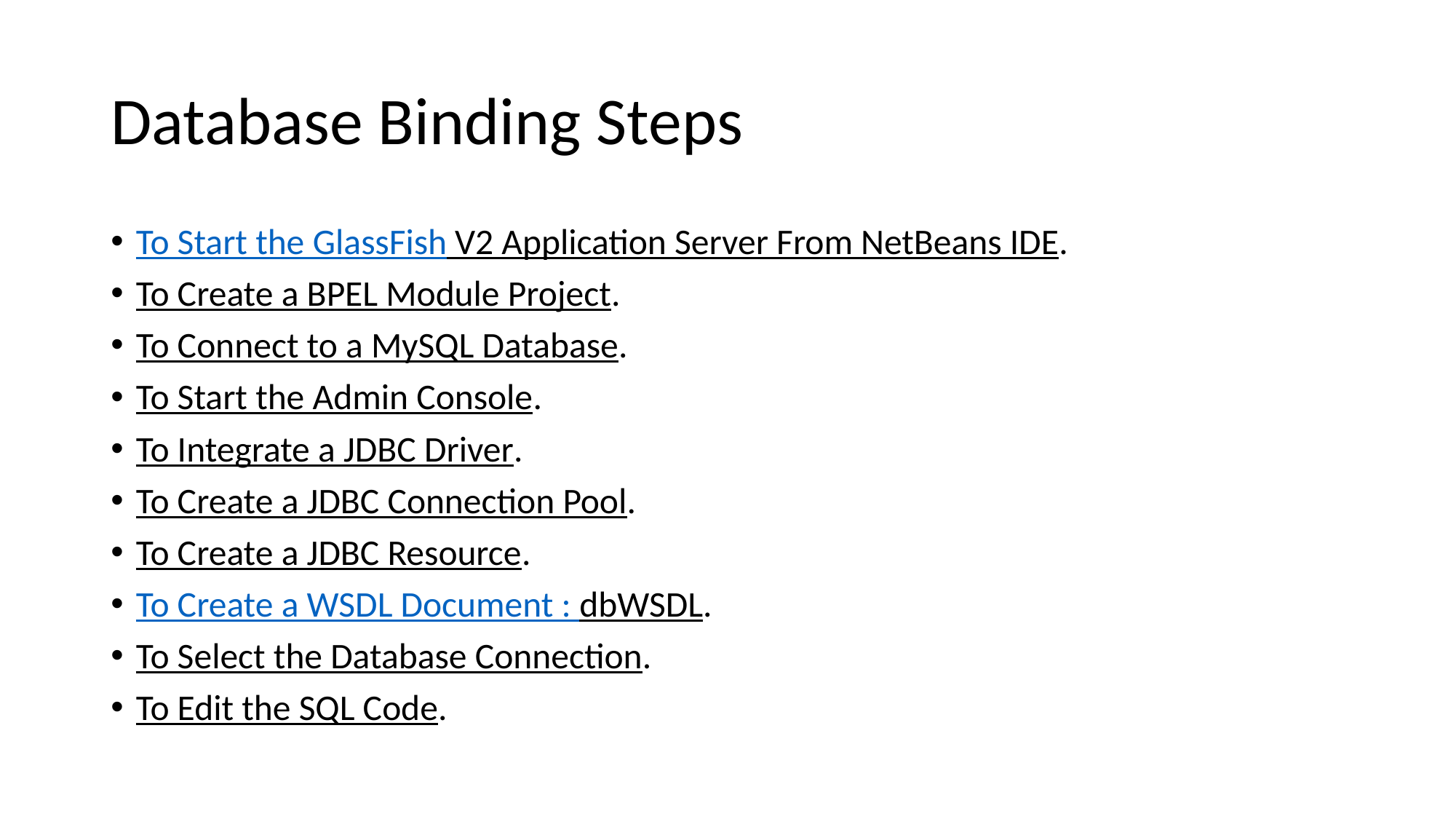

# Database Binding Steps
To Start the GlassFish V2 Application Server From NetBeans IDE.
To Create a BPEL Module Project.
To Connect to a MySQL Database.
To Start the Admin Console.
To Integrate a JDBC Driver.
To Create a JDBC Connection Pool.
To Create a JDBC Resource.
To Create a WSDL Document : dbWSDL.
To Select the Database Connection.
To Edit the SQL Code.